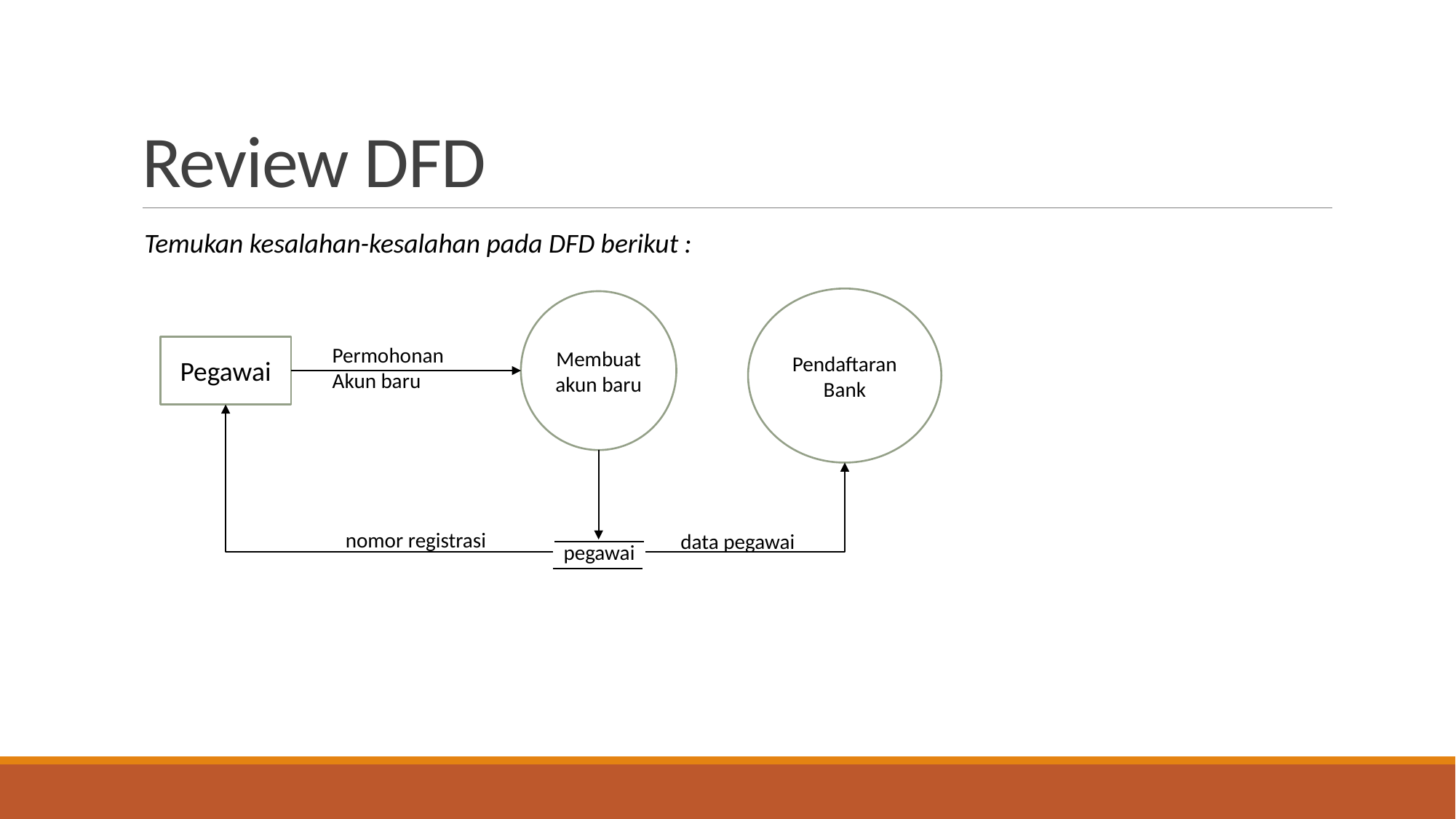

# Review DFD
Temukan kesalahan-kesalahan pada DFD berikut :
Pendaftaran Bank
Membuat akun baru
Pegawai
Permohonan
Akun baru
nomor registrasi
data pegawai
pegawai